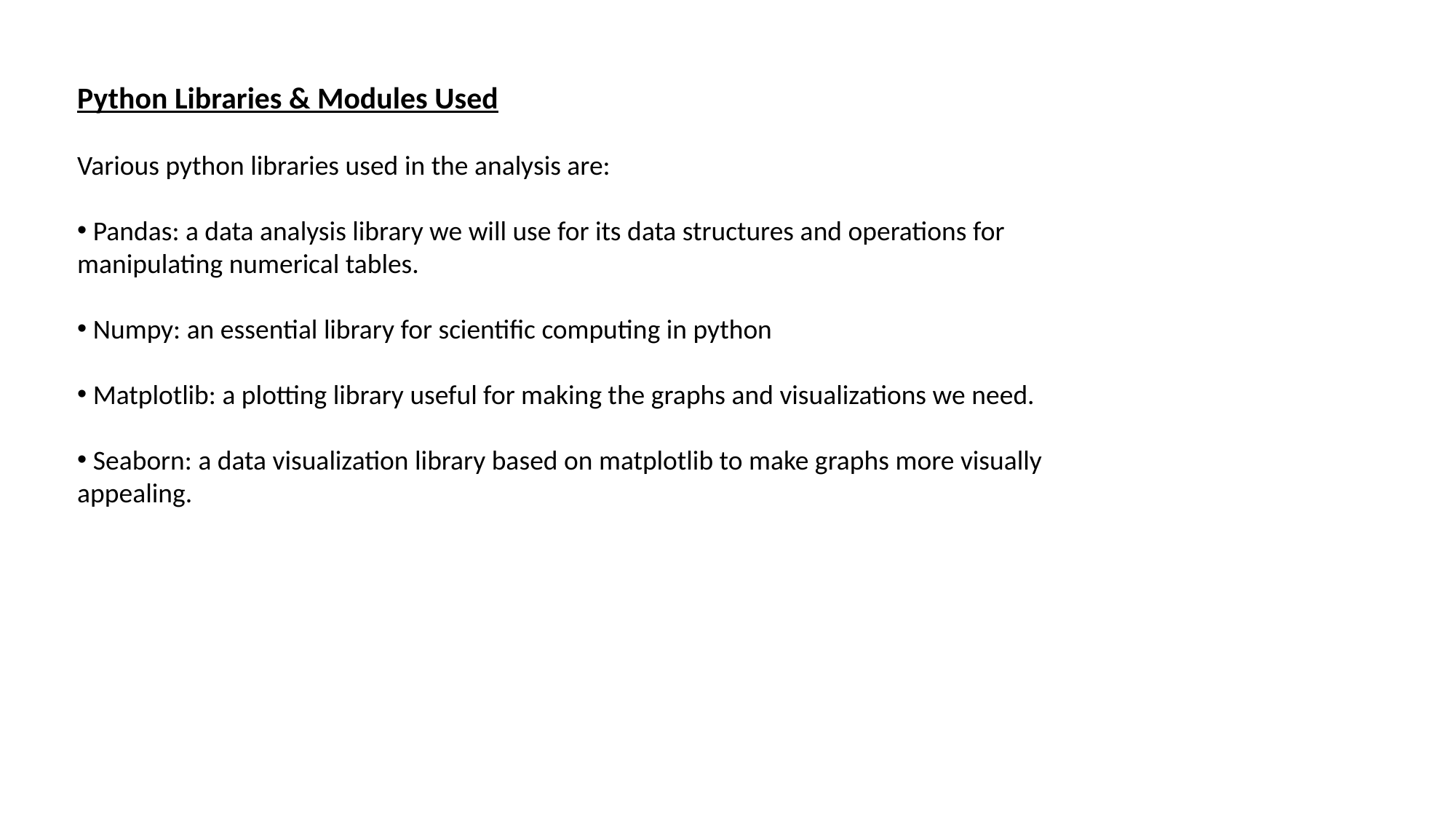

Python Libraries & Modules Used

Various python libraries used in the analysis are:

 Pandas: a data analysis library we will use for its data structures and operations for manipulating numerical tables.

 Numpy: an essential library for scientific computing in python

 Matplotlib: a plotting library useful for making the graphs and visualizations we need.

 Seaborn: a data visualization library based on matplotlib to make graphs more visually appealing.